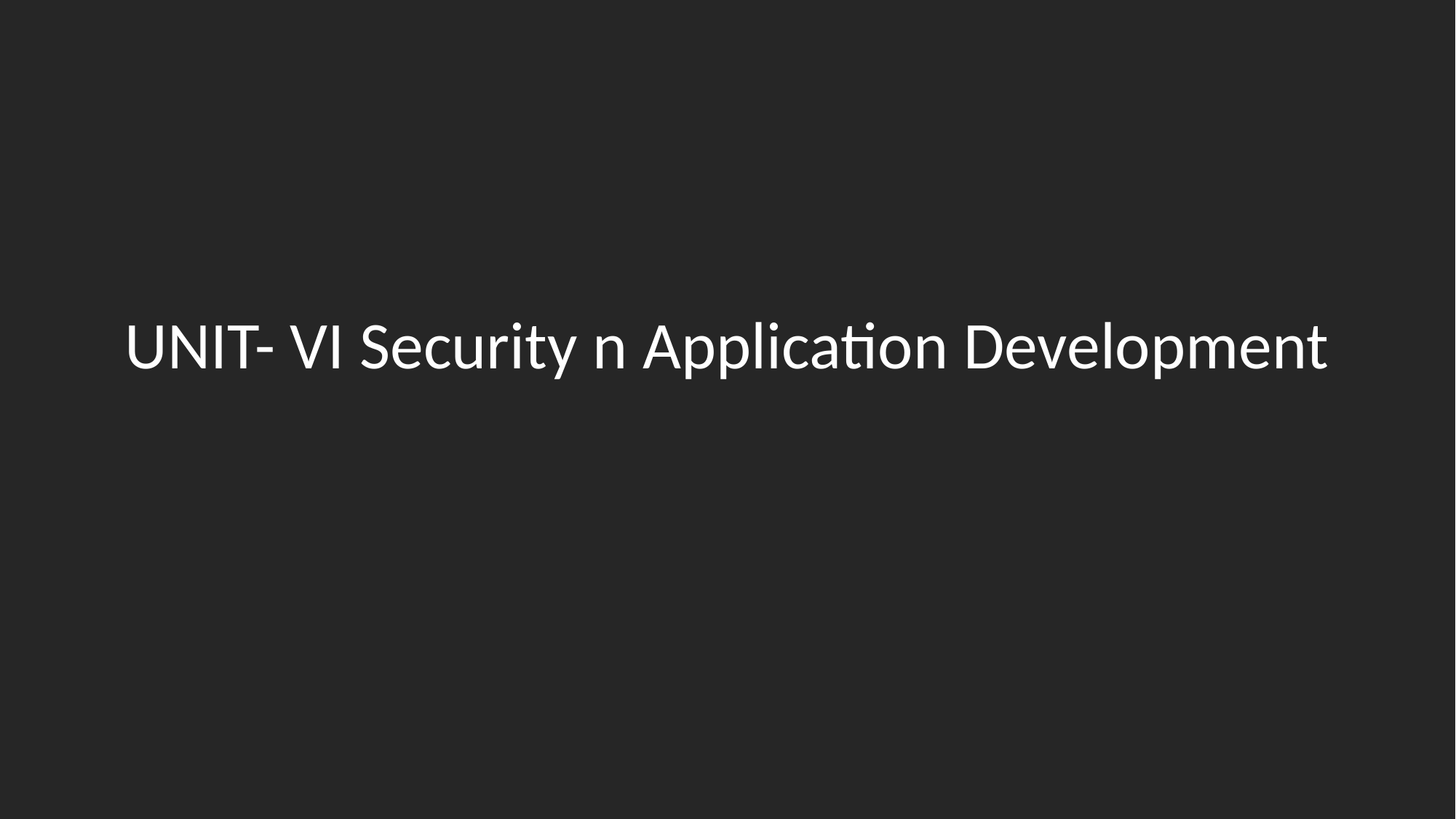

# UNIT- VI Security n Application Development